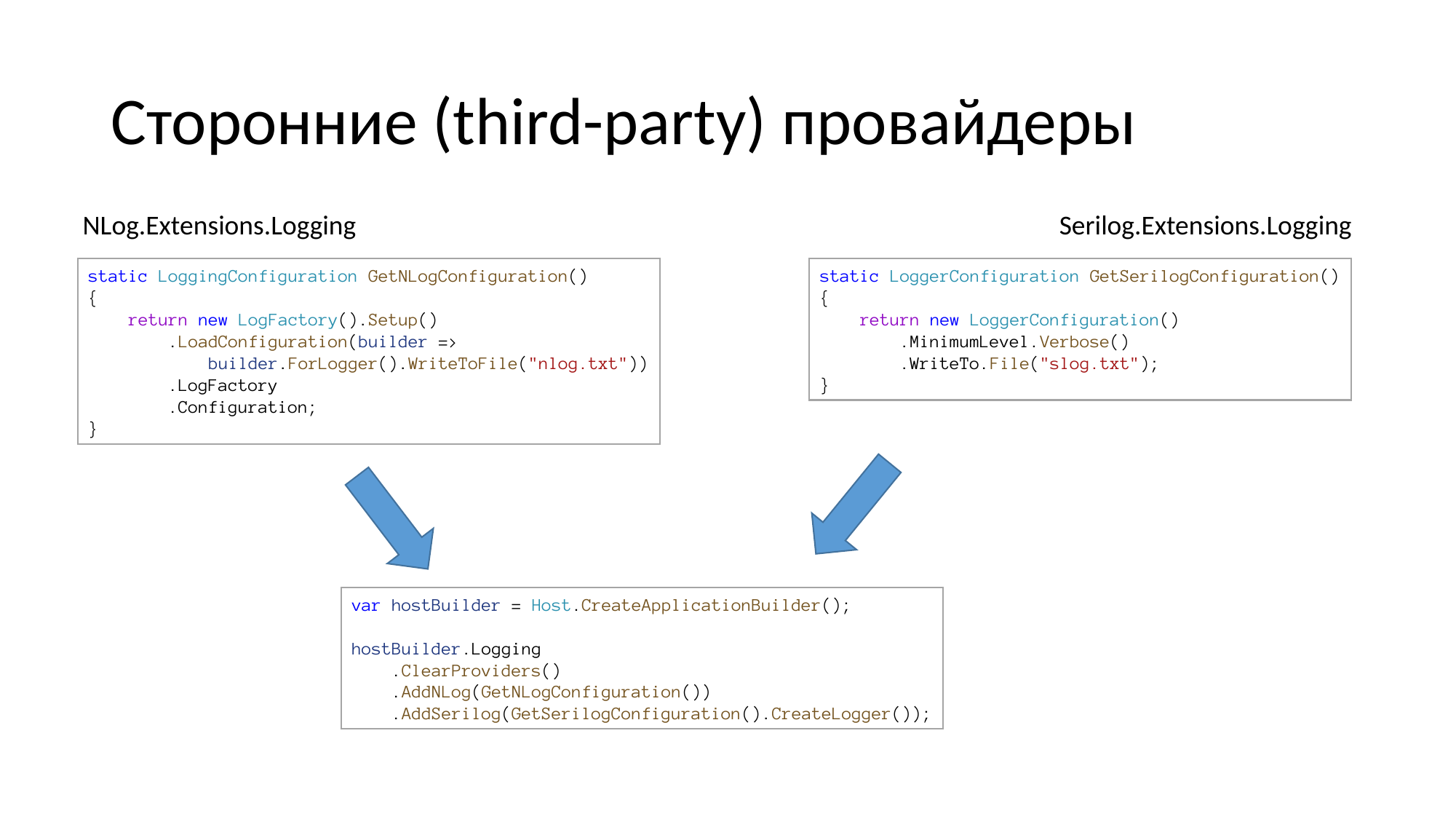

# Сторонние (third-party) провайдеры
NLog.Extensions.Logging
static LoggingConfiguration GetNLogConfiguration()
{
    return new LogFactory().Setup()
        .LoadConfiguration(builder =>
            builder.ForLogger().WriteToFile("nlog.txt"))
        .LogFactory
        .Configuration;
}
Serilog.Extensions.Logging
static LoggerConfiguration GetSerilogConfiguration()
{
    return new LoggerConfiguration()
        .MinimumLevel.Verbose()
        .WriteTo.File("slog.txt");
}

var hostBuilder = Host.CreateApplicationBuilder();
hostBuilder.Logging
    .ClearProviders()
    .AddNLog(GetNLogConfiguration())
    .AddSerilog(GetSerilogConfiguration().CreateLogger());